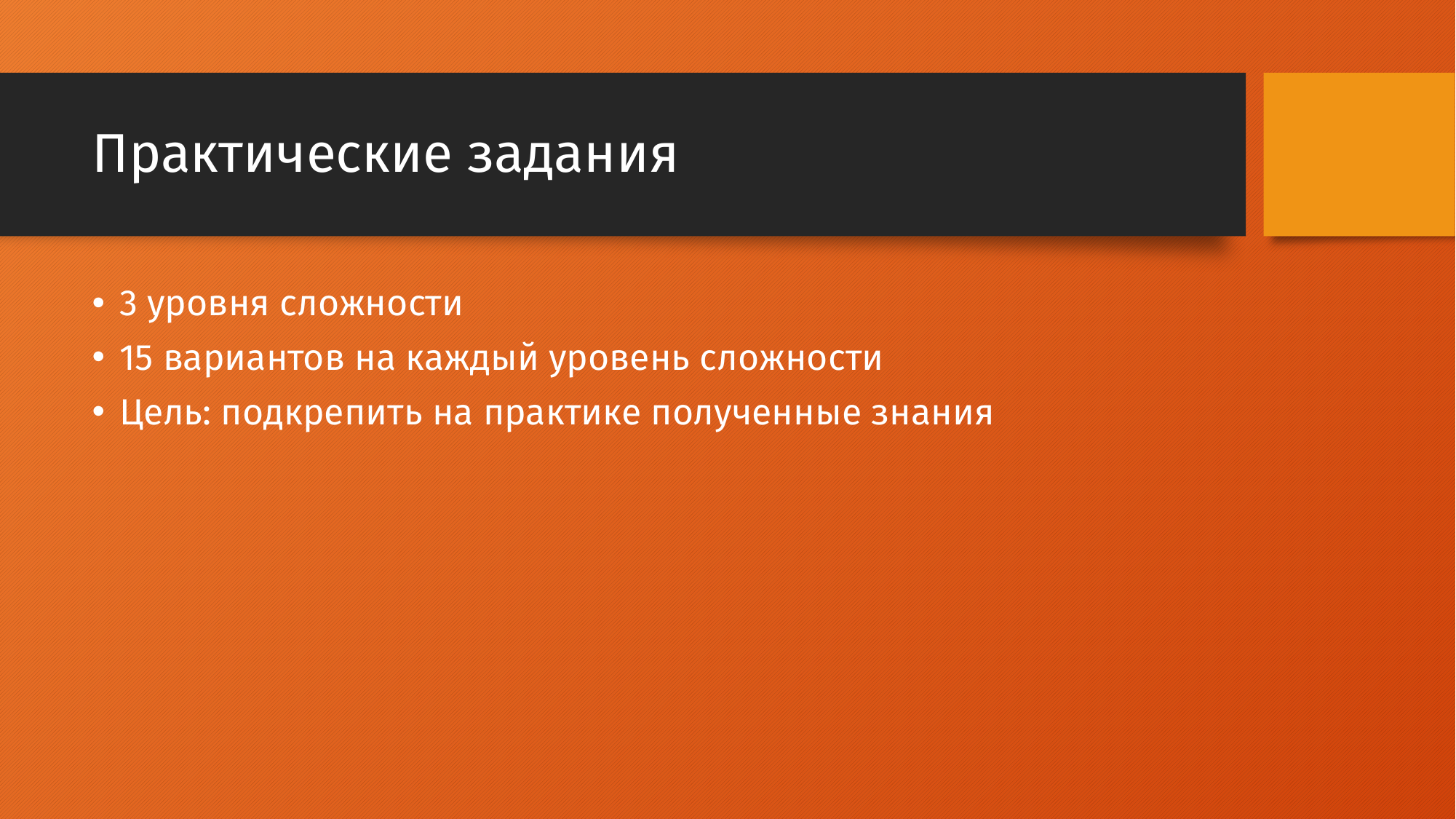

# Практические задания
3 уровня сложности
15 вариантов на каждый уровень сложности
Цель: подкрепить на практике полученные знания